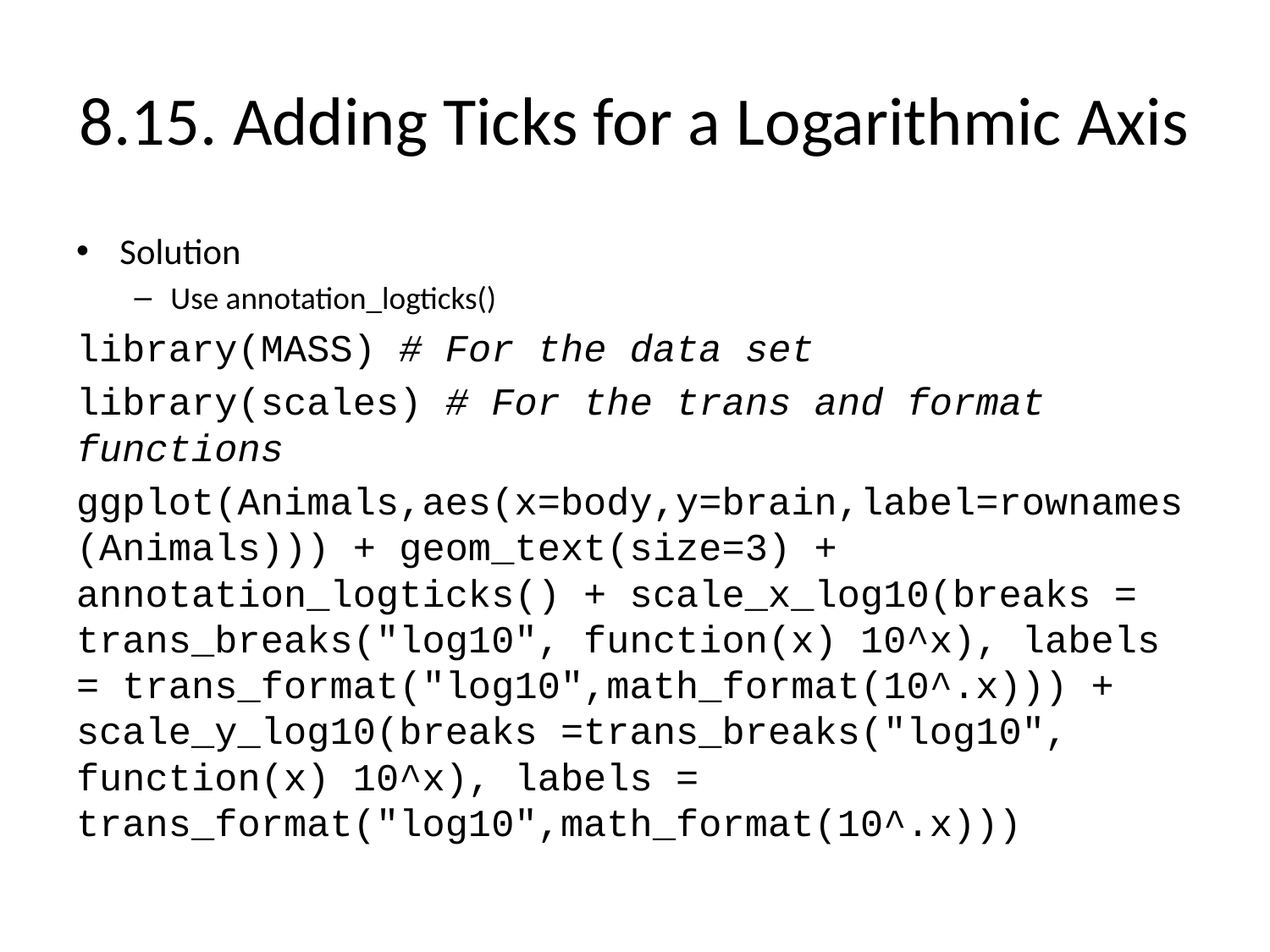

# 8.15. Adding Ticks for a Logarithmic Axis
Solution
Use annotation_logticks()
library(MASS) # For the data set
library(scales) # For the trans and format functions
ggplot(Animals,aes(x=body,y=brain,label=rownames(Animals))) + geom_text(size=3) + annotation_logticks() + scale_x_log10(breaks = trans_breaks("log10", function(x) 10^x), labels = trans_format("log10",math_format(10^.x))) +  scale_y_log10(breaks =trans_breaks("log10", function(x) 10^x), labels = trans_format("log10",math_format(10^.x)))